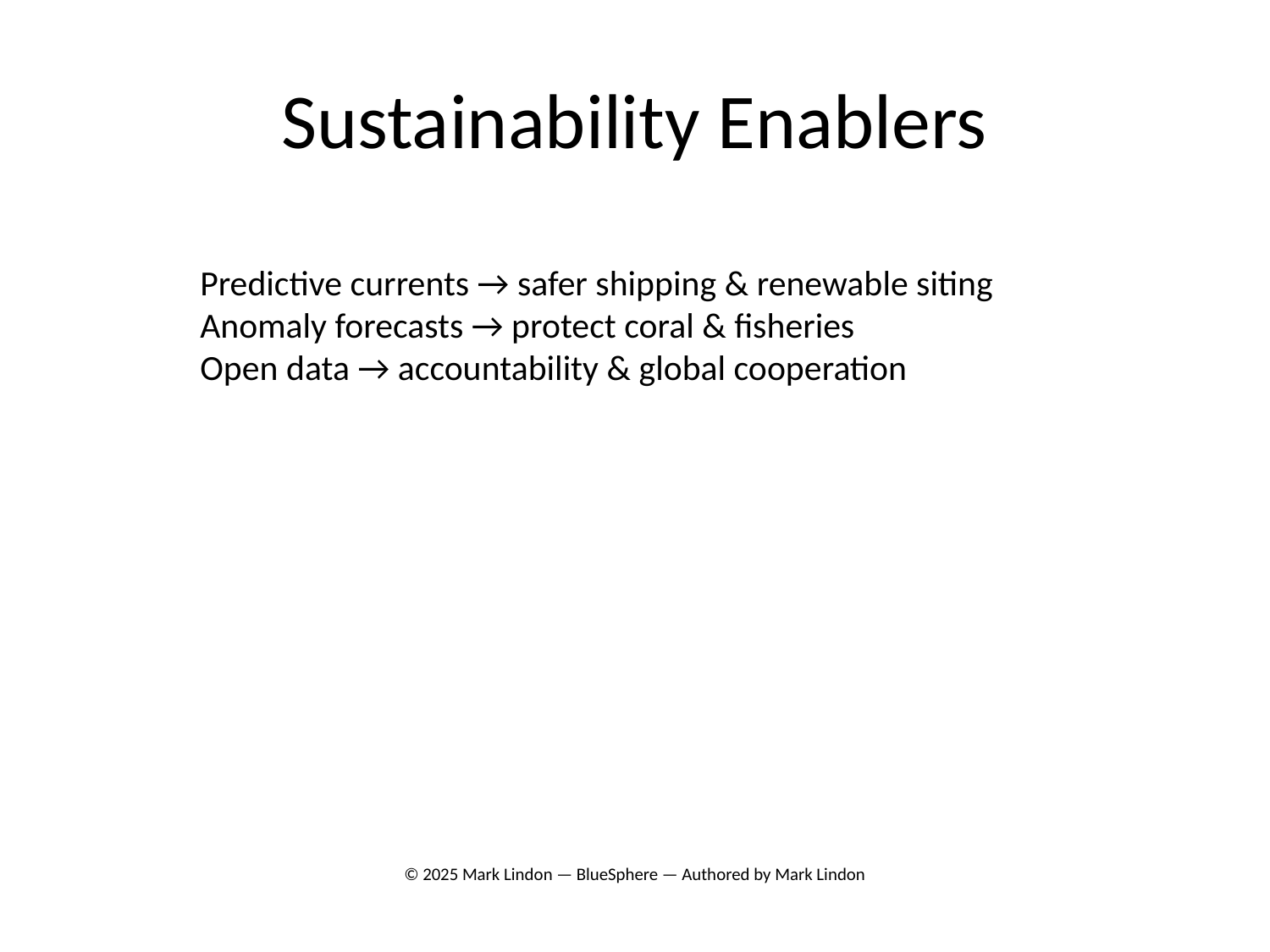

# Sustainability Enablers

Predictive currents → safer shipping & renewable siting
Anomaly forecasts → protect coral & fisheries
Open data → accountability & global cooperation
© 2025 Mark Lindon — BlueSphere — Authored by Mark Lindon